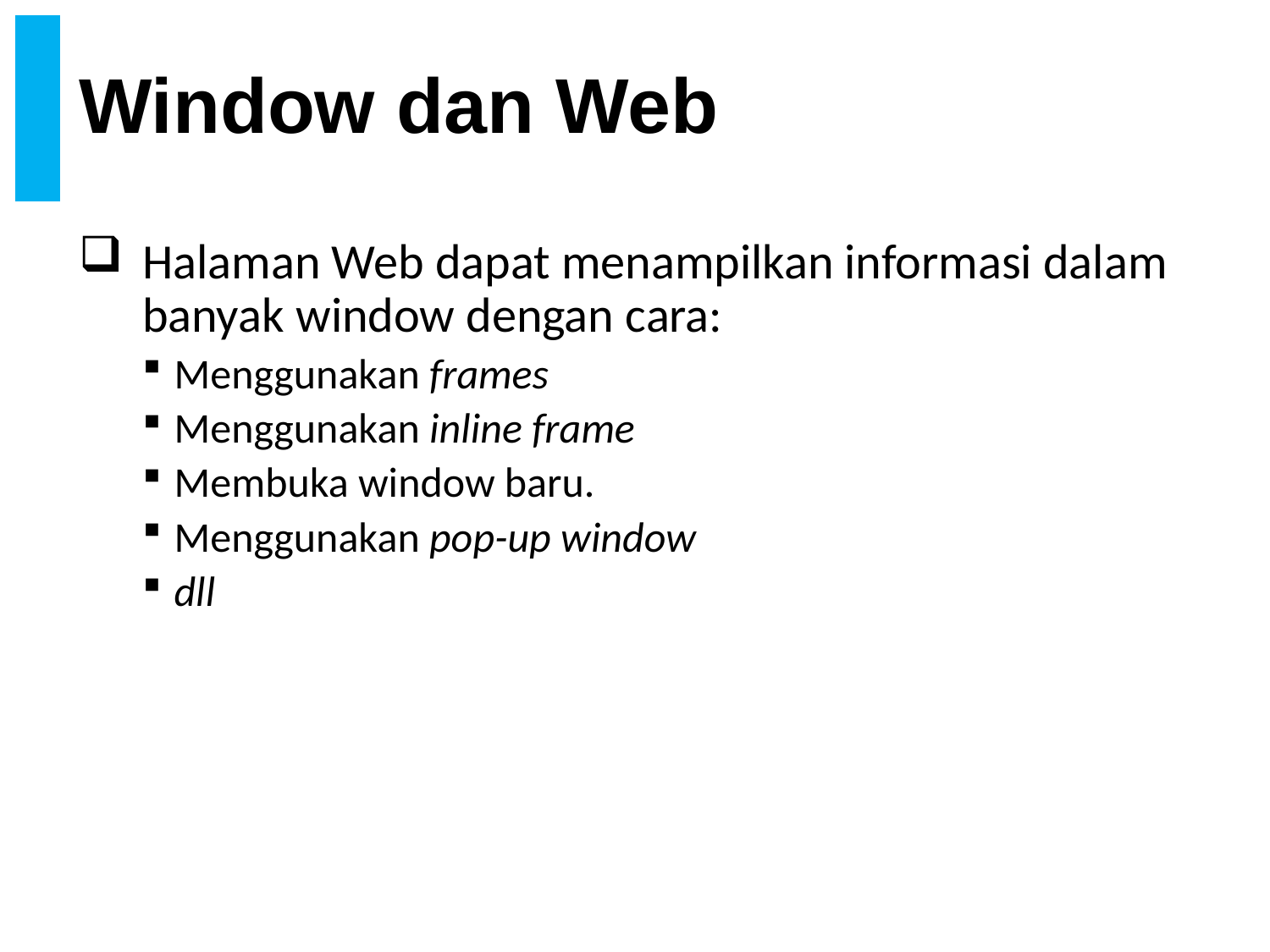

# Window dan Web
Halaman Web dapat menampilkan informasi dalam banyak window dengan cara:
Menggunakan frames
Menggunakan inline frame
Membuka window baru.
Menggunakan pop-up window
dll